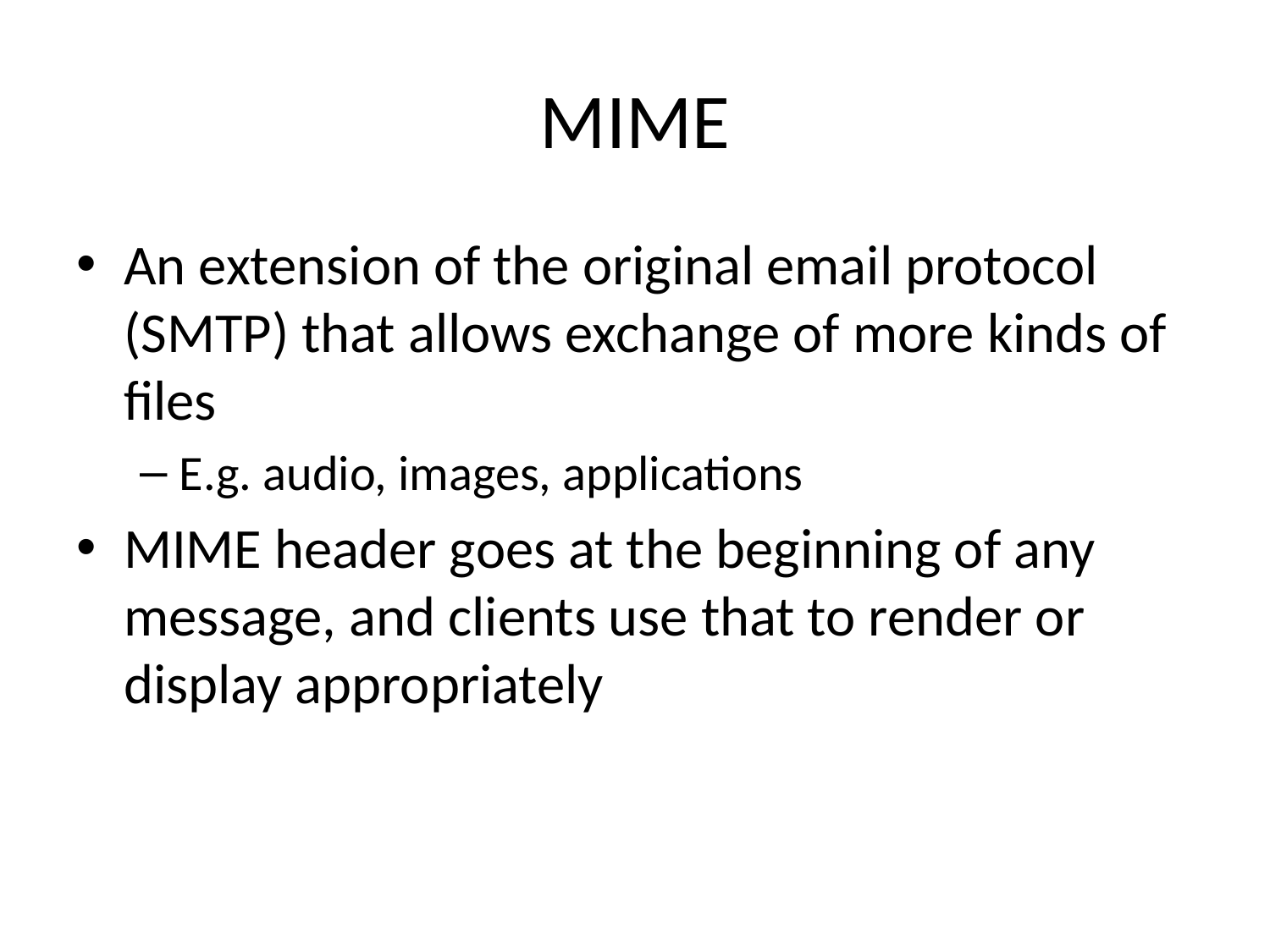

# MIME
An extension of the original email protocol (SMTP) that allows exchange of more kinds of files
E.g. audio, images, applications
MIME header goes at the beginning of any message, and clients use that to render or display appropriately